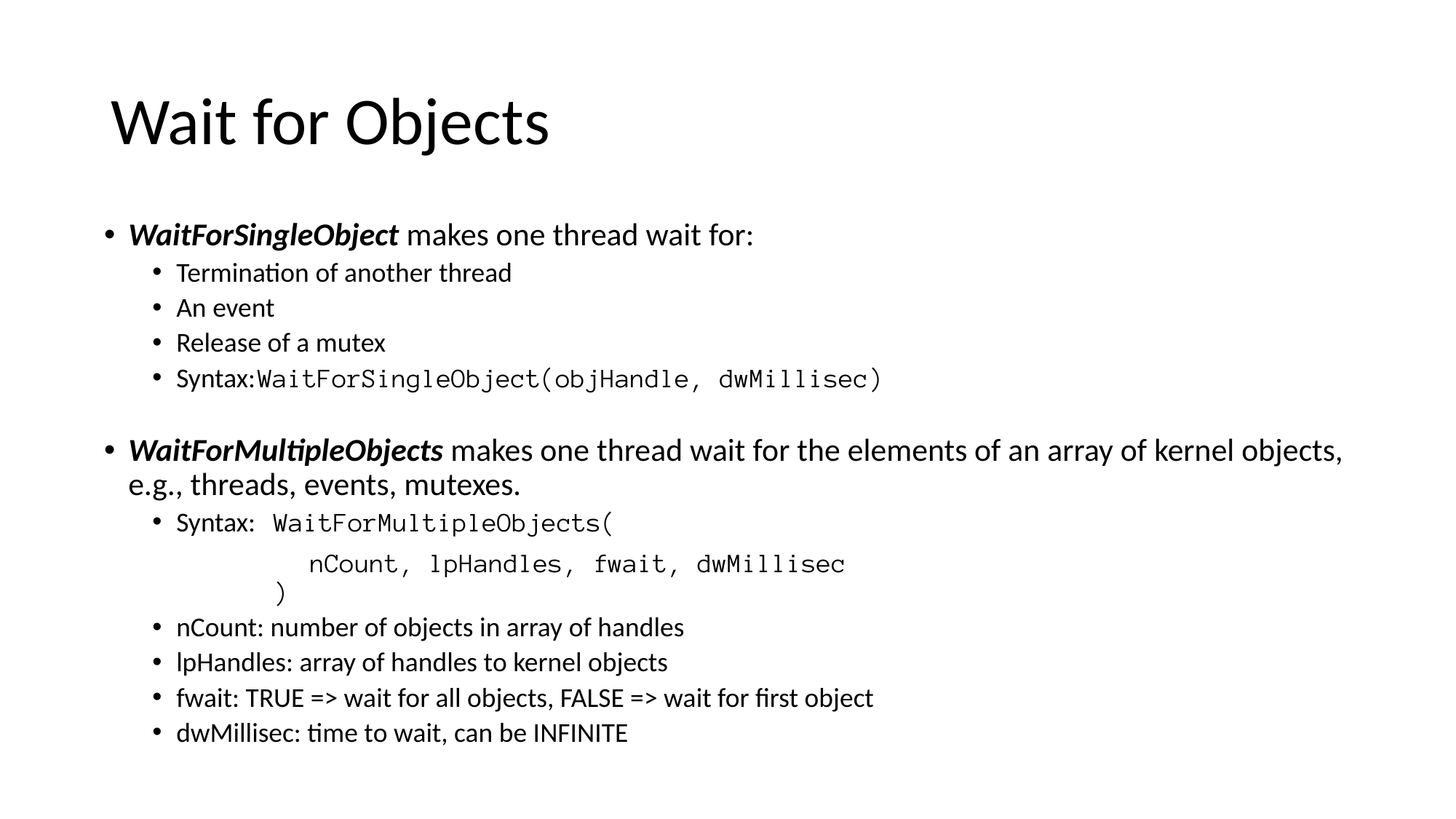

# Wait for Objects
WaitForSingleObject makes one thread wait for:
Termination of another thread
An event
Release of a mutex
Syntax:	WaitForSingleObject(objHandle, dwMillisec)
WaitForMultipleObjects makes one thread wait for the elements of an array of kernel objects, e.g., threads, events, mutexes.
Syntax:   WaitForMultipleObjects(
         nCount, lpHandles, fwait, dwMillisec
       )
nCount: number of objects in array of handles
lpHandles: array of handles to kernel objects
fwait: TRUE => wait for all objects, FALSE => wait for first object
dwMillisec: time to wait, can be INFINITE

28